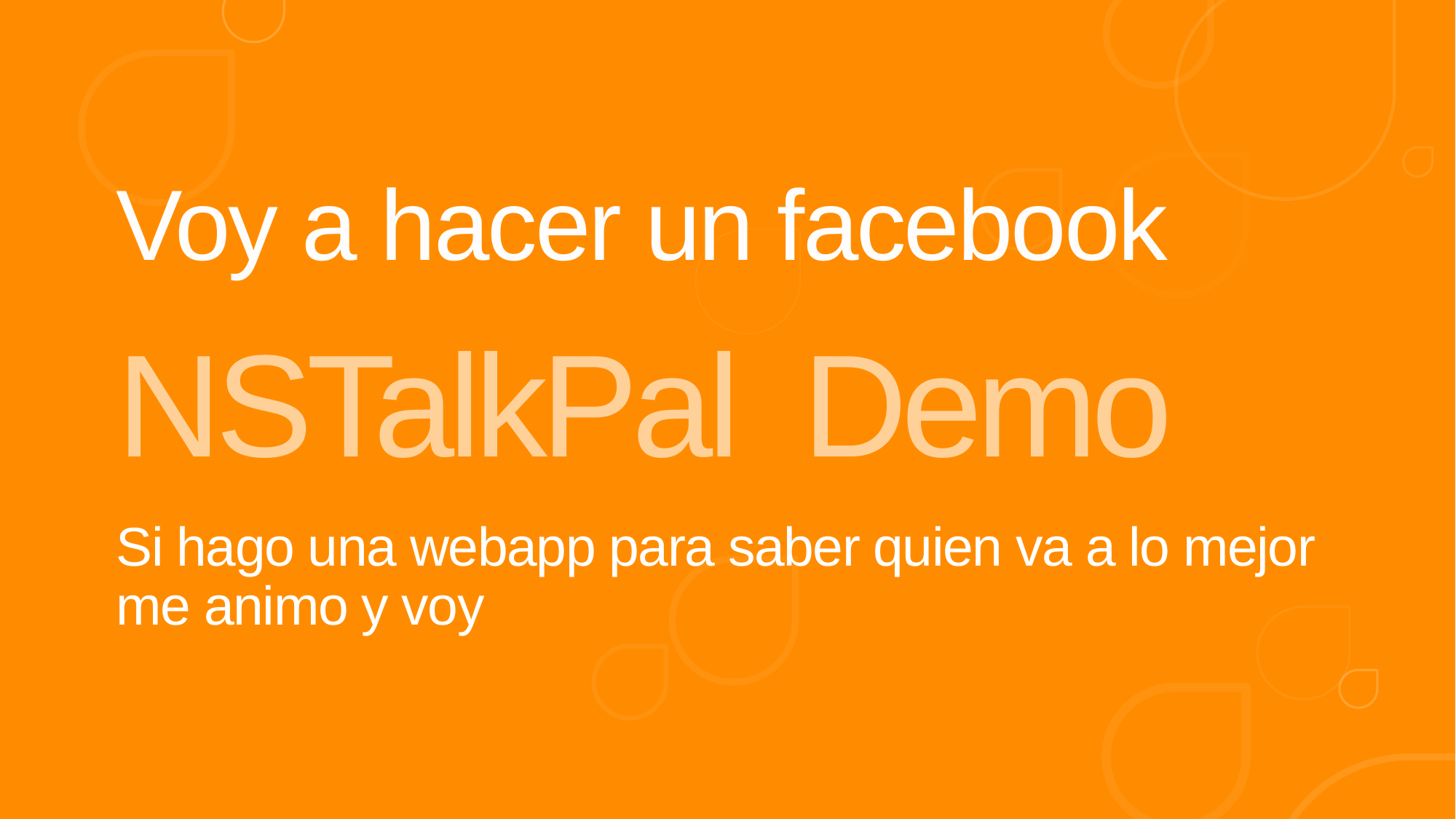

Voy a hacer un facebook
NSTalkPal  Demo
Si hago una webapp para saber quien va a lo mejor me animo y voy